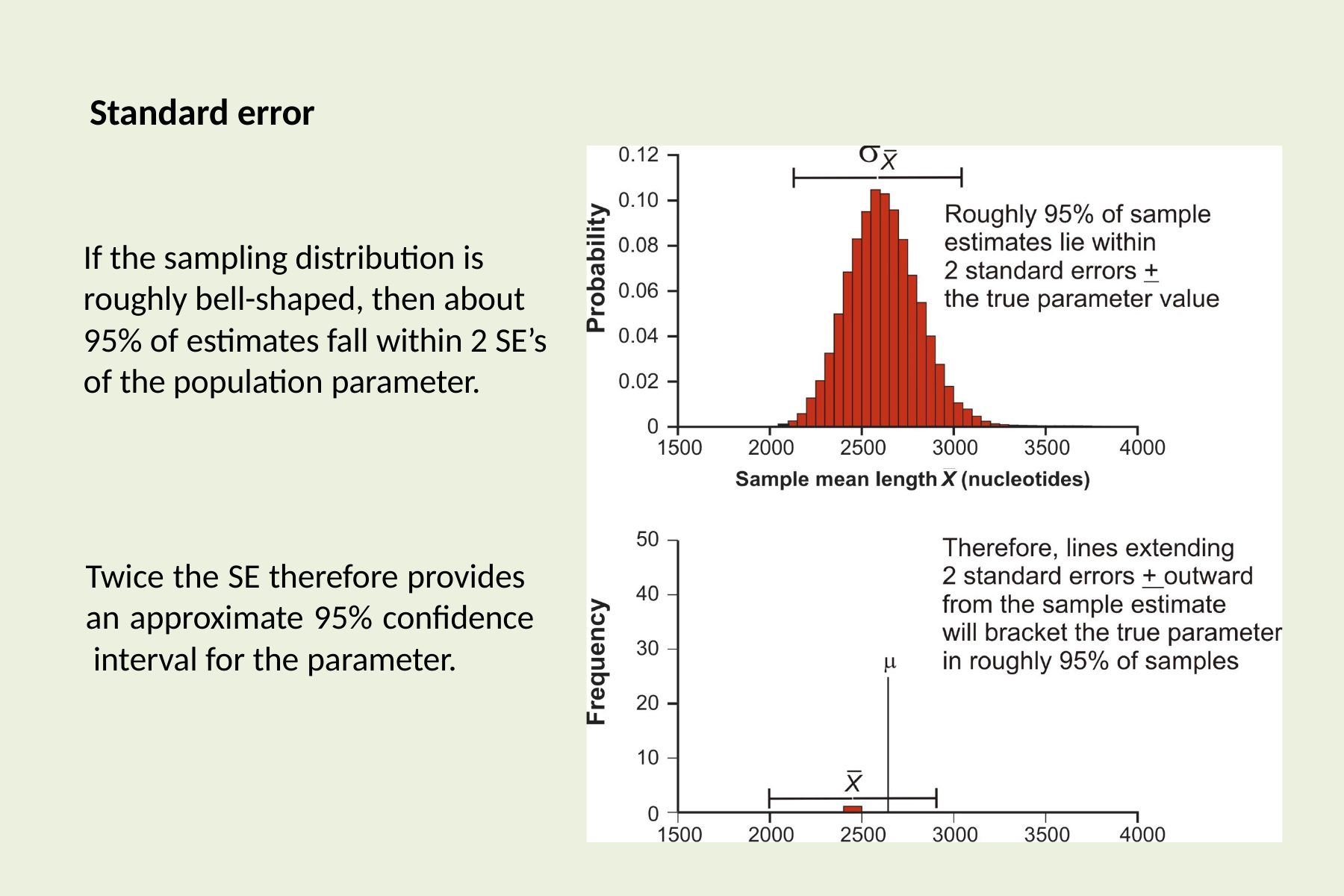

# Standard error

If the sampling distribution is  roughly bell-shaped, then about  95% of estimates fall within 2 SE’s  of the population parameter.
Twice the SE therefore provides  an approximate 95% confidence  interval for the parameter.